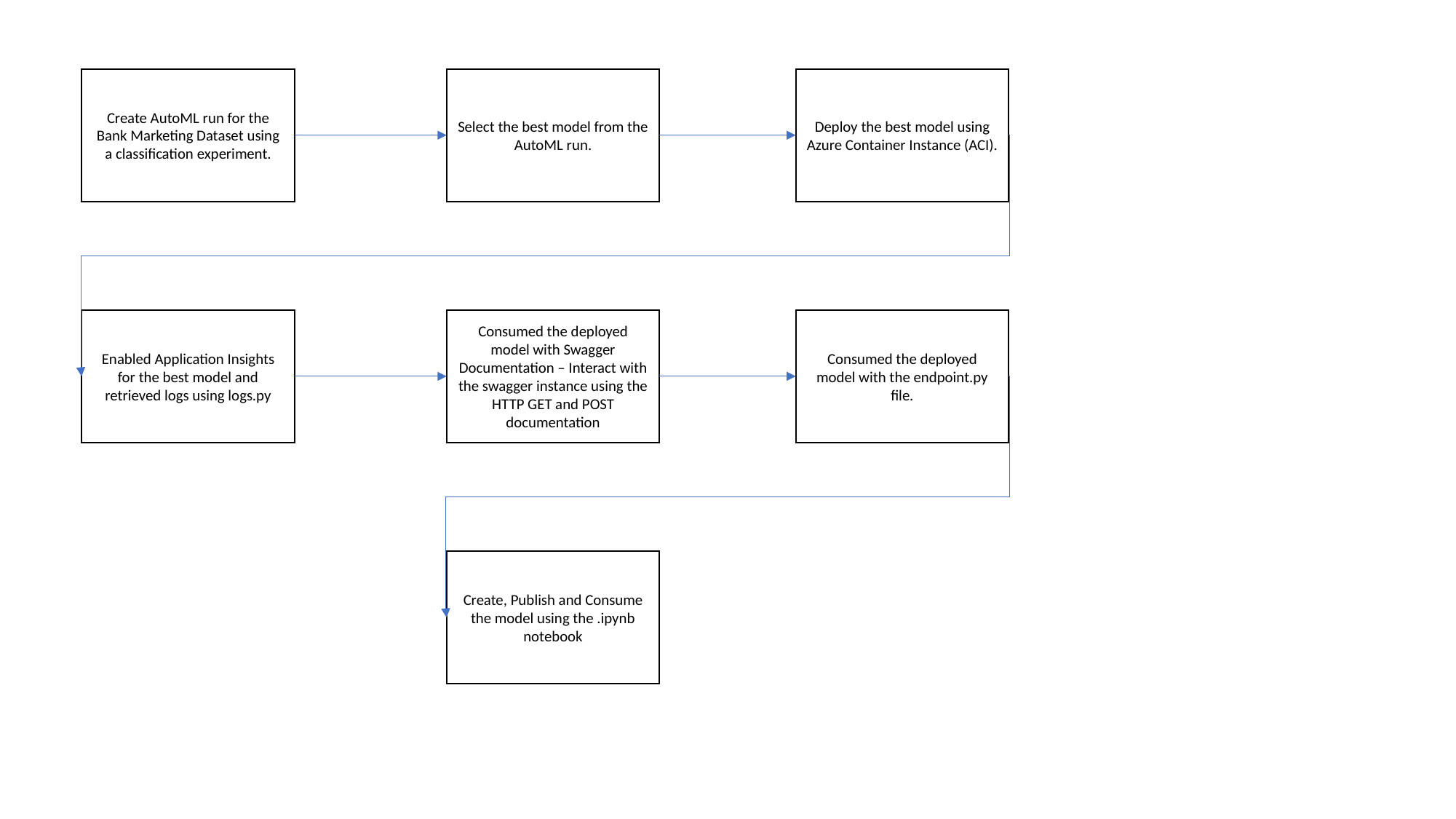

Create AutoML run for the Bank Marketing Dataset using a classification experiment.
Select the best model from the AutoML run.
Deploy the best model using Azure Container Instance (ACI).
Enabled Application Insights for the best model and retrieved logs using logs.py
Consumed the deployed model with Swagger Documentation – Interact with the swagger instance using the HTTP GET and POST documentation
Consumed the deployed model with the endpoint.py file.
Create, Publish and Consume the model using the .ipynb notebook